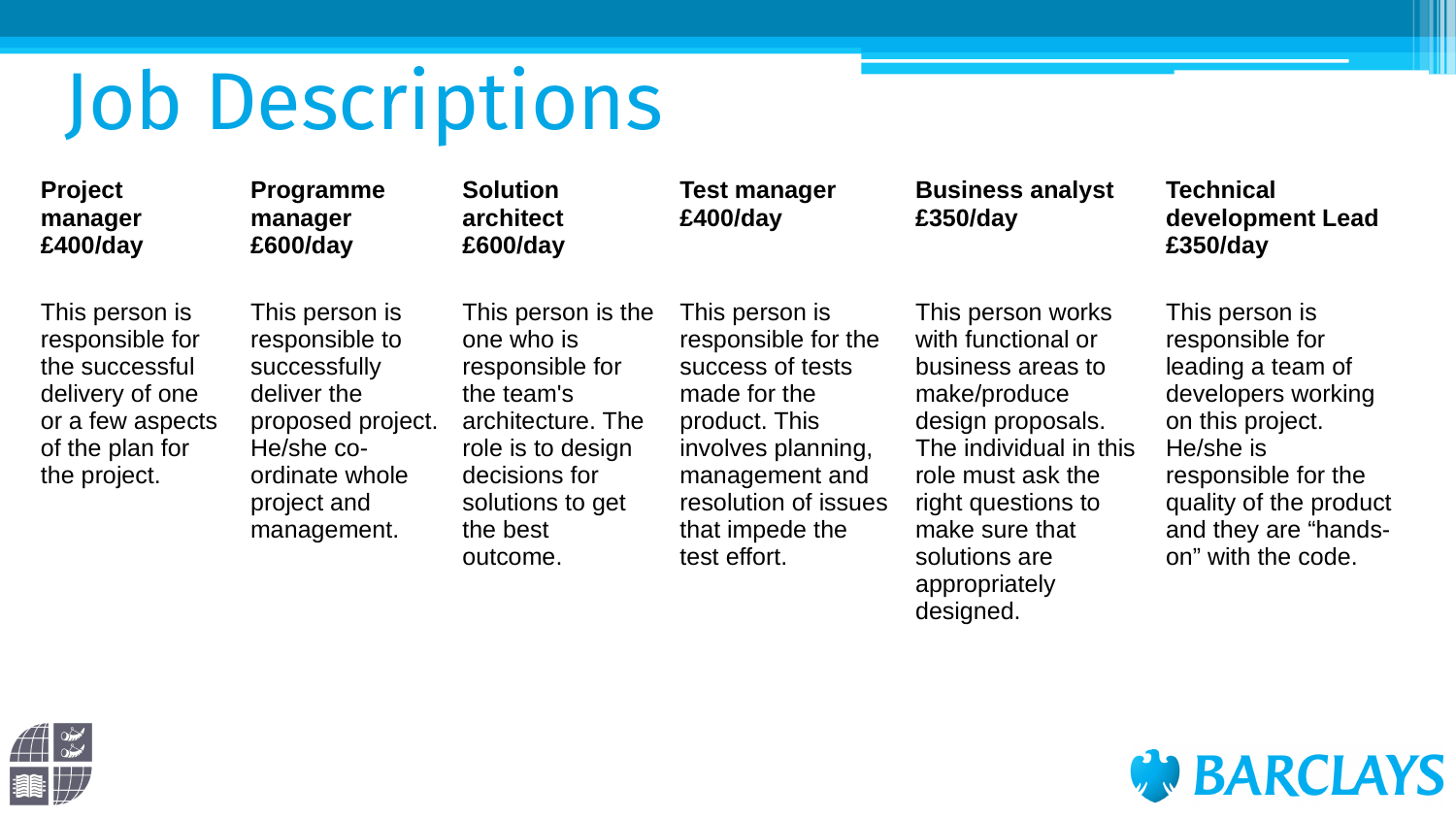

# Job Descriptions
| Project manager £400/day | Programme manager £600/day | Solution architect £600/day | Test manager £400/day | Business analyst £350/day | Technical development Lead £350/day |
| --- | --- | --- | --- | --- | --- |
| This person is responsible for the successful delivery of one or a few aspects of the plan for the project. | This person is responsible to successfully deliver the proposed project. He/she co-ordinate whole project and management. | This person is the one who is responsible for the team's architecture. The role is to design decisions for solutions to get the best outcome. | This person is responsible for the success of tests made for the product. This involves planning, management and resolution of issues that impede the test effort. | This person works with functional or business areas to make/produce design proposals. The individual in this role must ask the right questions to make sure that solutions are appropriately designed. | This person is responsible for leading a team of developers working on this project. He/she is responsible for the quality of the product and they are “hands-on” with the code. |